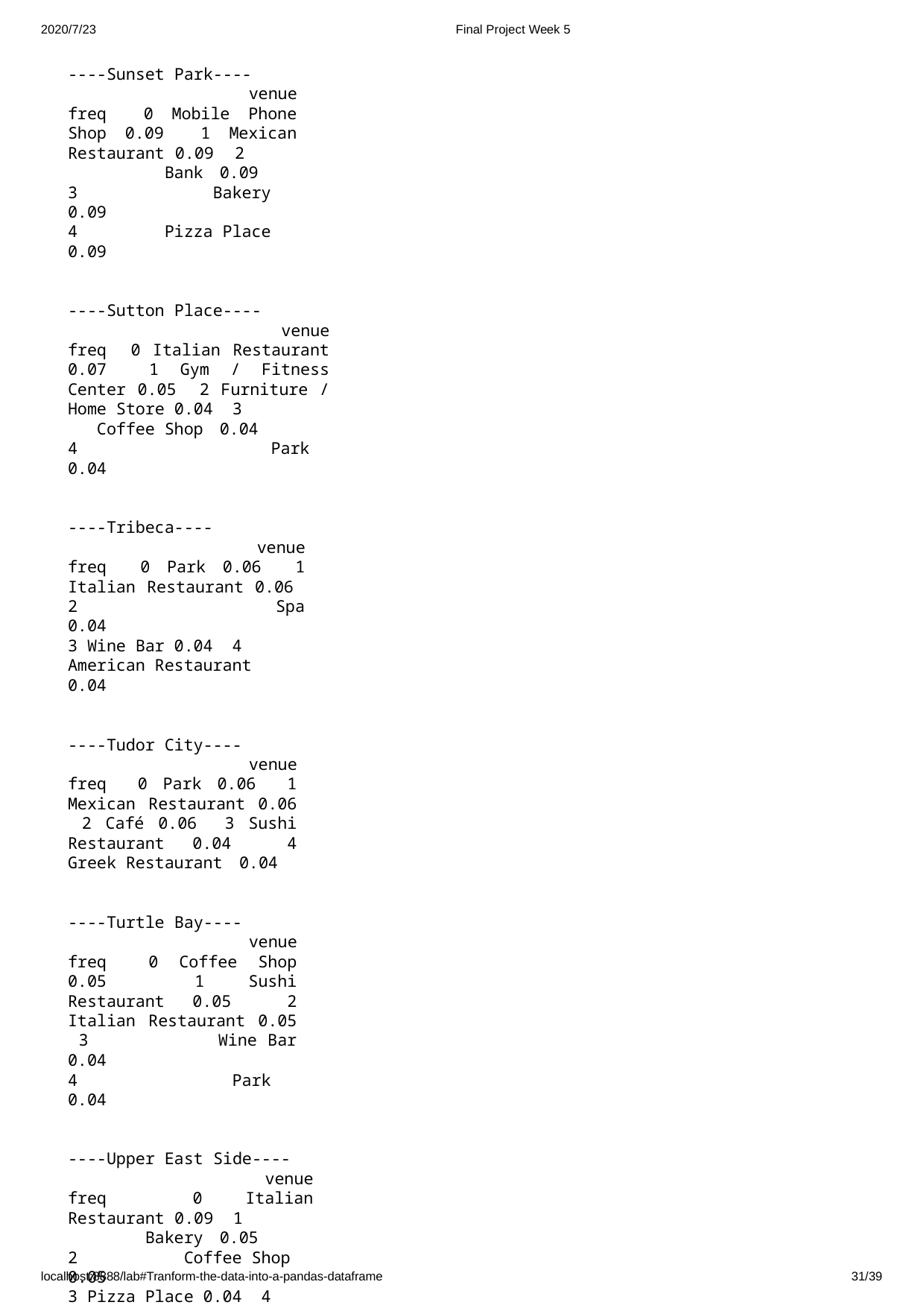

2020/7/23

----Sunset Park----
                venue freq  0 Mobile Phone Shop 0.09  1 Mexican Restaurant 0.09  2                Bank 0.09
3              Bakery 0.09
4         Pizza Place 0.09

----Sutton Place----
                    venue freq  0 Italian Restaurant 0.07  1 Gym / Fitness Center 0.05  2 Furniture / Home Store 0.04  3             Coffee Shop 0.04
4                    Park 0.04

----Tribeca----
                 venue freq  0 Park 0.06  1 Italian Restaurant 0.06  2                  Spa 0.04
3 Wine Bar 0.04  4  American Restaurant 0.04

----Tudor City----
                venue freq  0 Park 0.06  1 Mexican Restaurant 0.06  2 Café 0.06  3 Sushi Restaurant 0.04  4 Greek Restaurant 0.04

----Turtle Bay----
                venue freq  0 Coffee Shop 0.05  1 Sushi Restaurant 0.05  2 Italian Restaurant 0.05  3            Wine Bar 0.04
4                Park 0.04

----Upper East Side----
                  venue freq  0 Italian Restaurant 0.09  1                Bakery 0.05
2           Coffee Shop 0.05
3 Pizza Place 0.04  4  Gym / Fitness Center 0.04

----Upper West Side----
                venue freq  0 Italian Restaurant 0.07  1         Coffee Shop 0.04
2                 Bar 0.04
3            Wine Bar 0.04
Final Project Week 5
localhost:8888/lab#Tranform-the-data-into-a-pandas-dataframe
31/39